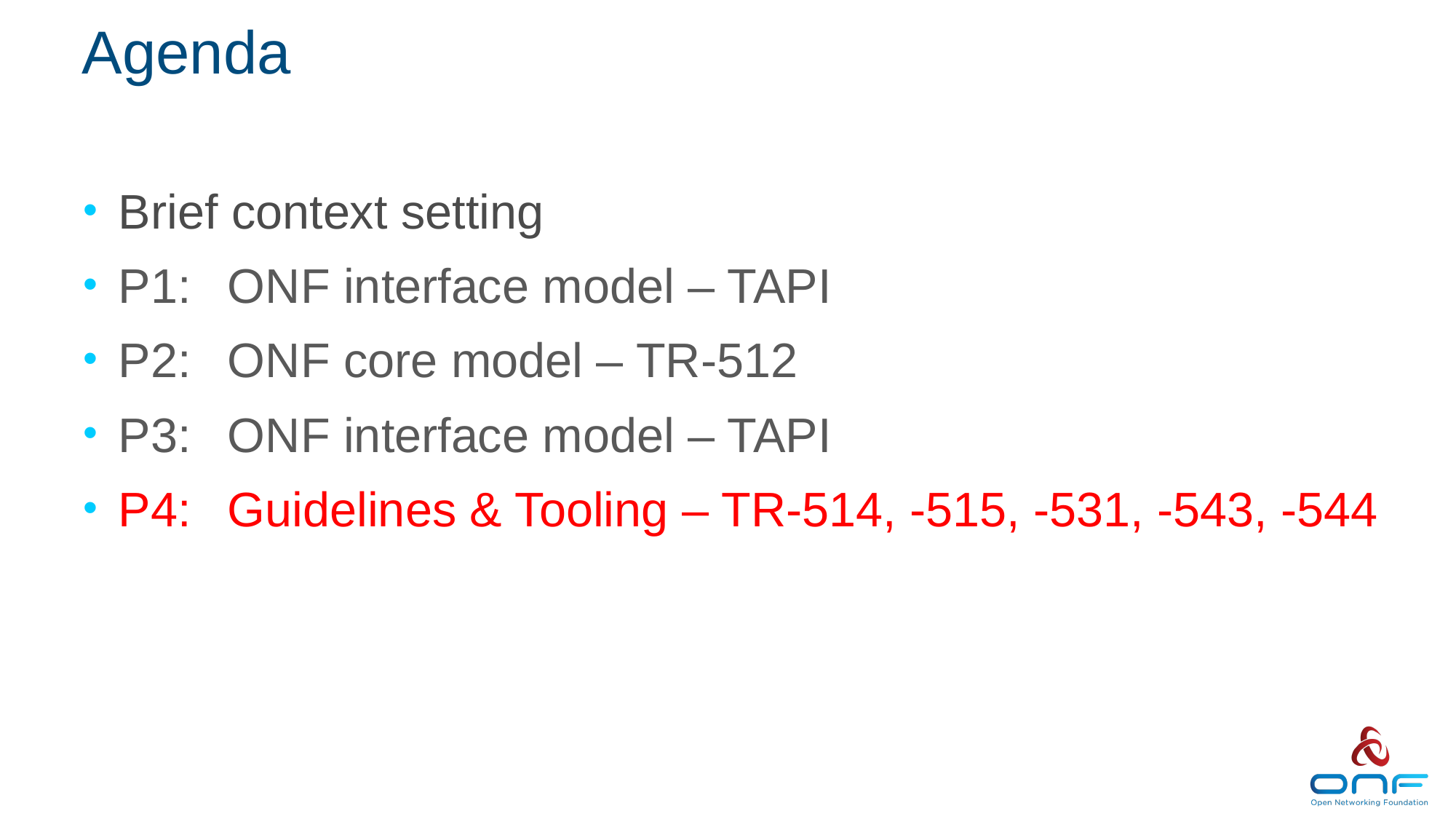

# Agenda
Brief context setting
P1:	ONF interface model – TAPI
P2:	ONF core model – TR-512
P3:	ONF interface model – TAPI
P4:	Guidelines & Tooling – TR-514, -515, -531, -543, -544